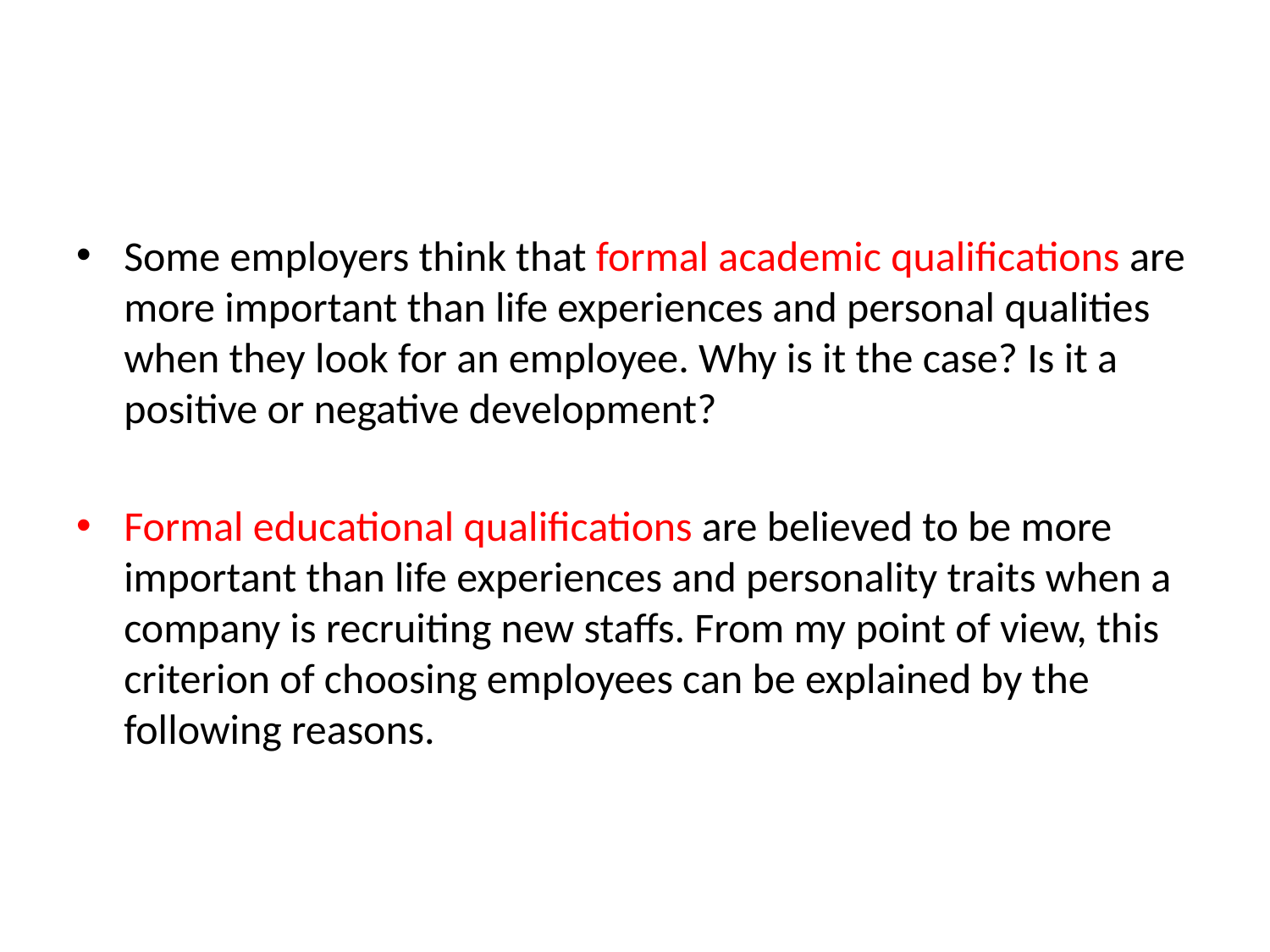

#
Some employers think that formal academic qualifications are more important than life experiences and personal qualities when they look for an employee. Why is it the case? Is it a positive or negative development?

Formal educational qualifications are believed to be more important than life experiences and personality traits when a company is recruiting new staffs. From my point of view, this criterion of choosing employees can be explained by the  following reasons.